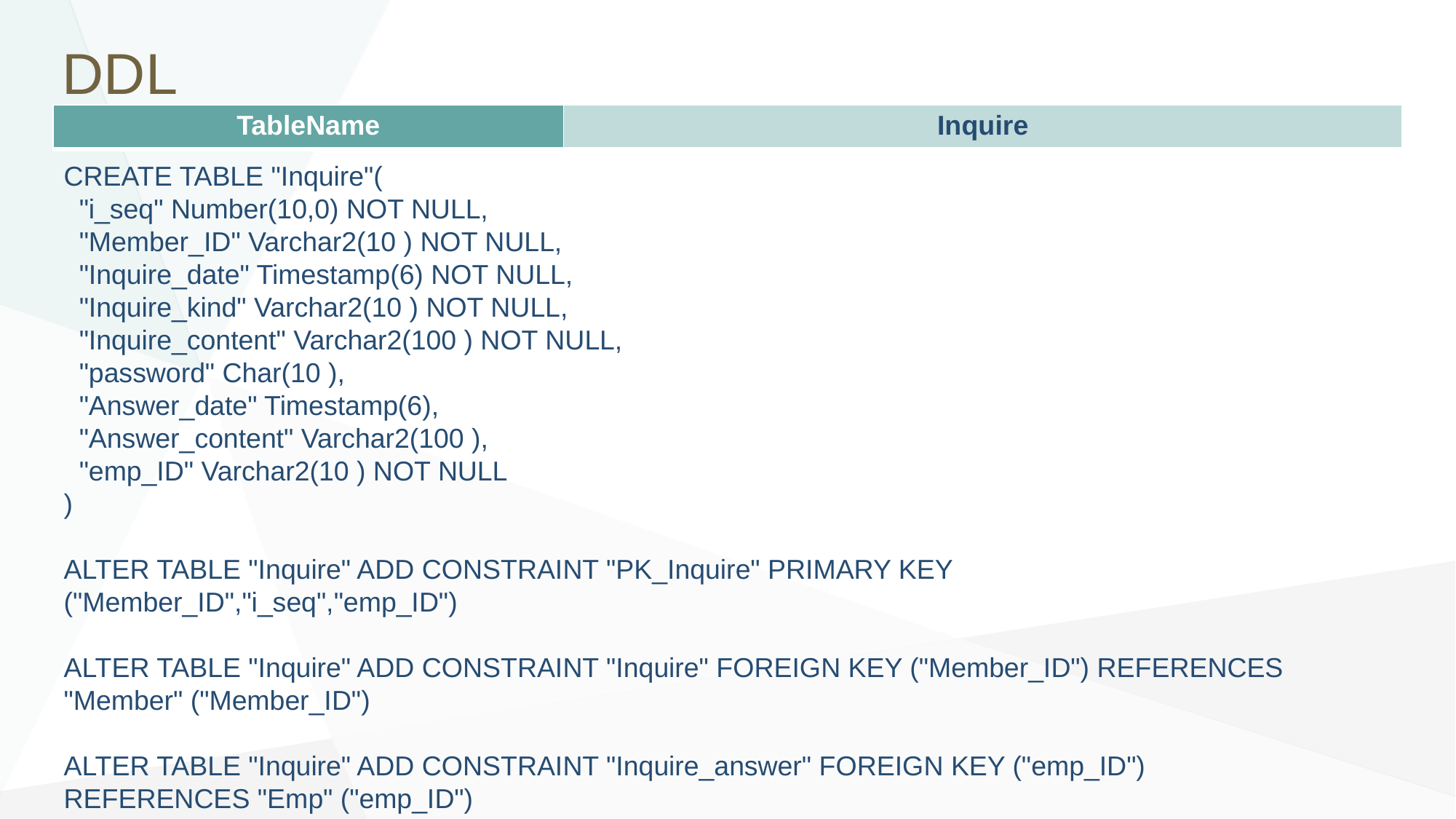

# DDL
| TableName | Inquire |
| --- | --- |
CREATE TABLE "Inquire"(
  "i_seq" Number(10,0) NOT NULL,
  "Member_ID" Varchar2(10 ) NOT NULL,
  "Inquire_date" Timestamp(6) NOT NULL,
  "Inquire_kind" Varchar2(10 ) NOT NULL,
  "Inquire_content" Varchar2(100 ) NOT NULL,
  "password" Char(10 ),
  "Answer_date" Timestamp(6),
  "Answer_content" Varchar2(100 ),
  "emp_ID" Varchar2(10 ) NOT NULL
)

ALTER TABLE "Inquire" ADD CONSTRAINT "PK_Inquire" PRIMARY KEY ("Member_ID","i_seq","emp_ID")

ALTER TABLE "Inquire" ADD CONSTRAINT "Inquire" FOREIGN KEY ("Member_ID") REFERENCES "Member" ("Member_ID")

ALTER TABLE "Inquire" ADD CONSTRAINT "Inquire_answer" FOREIGN KEY ("emp_ID") REFERENCES "Emp" ("emp_ID")